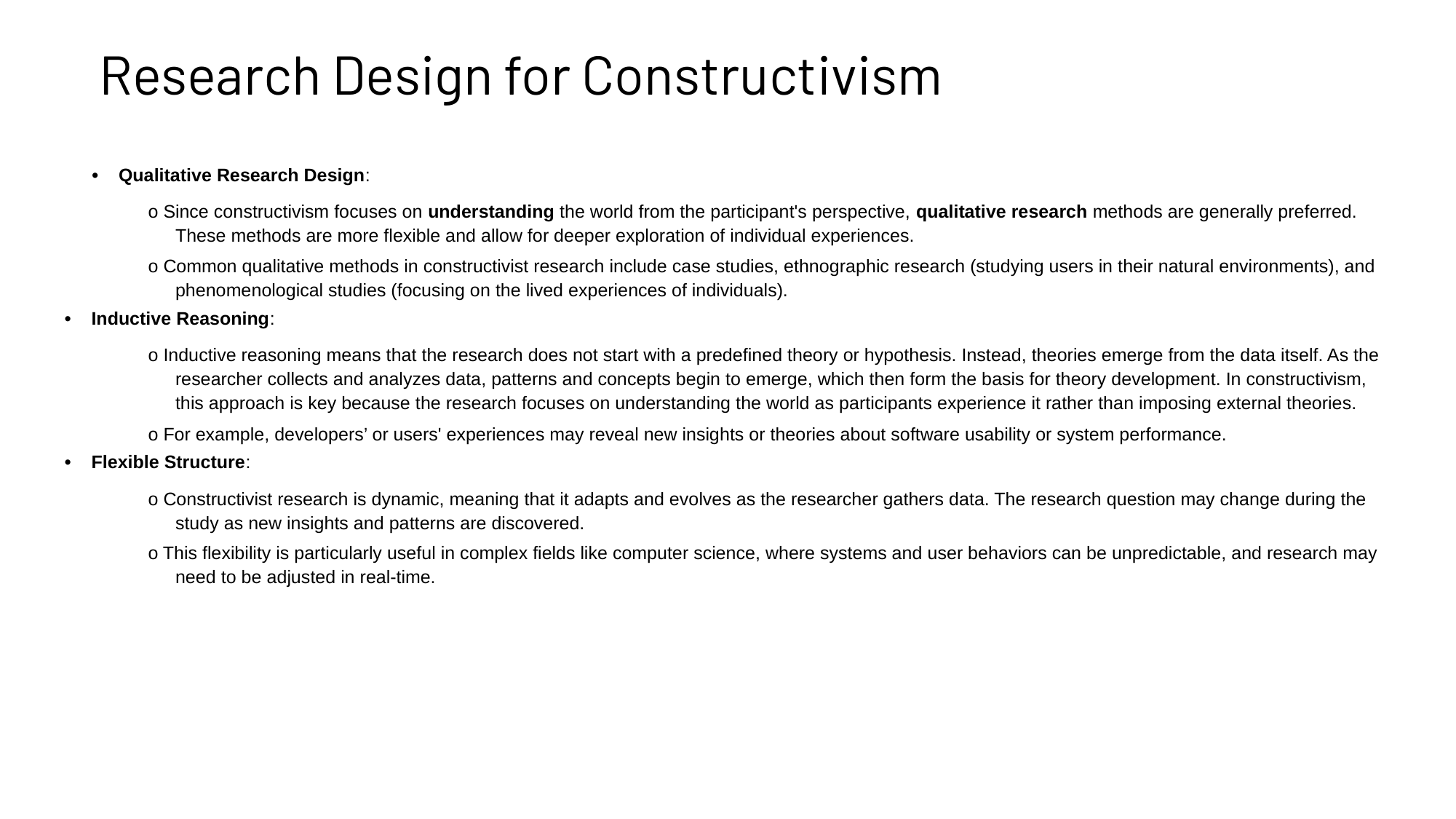

# Research Design for Constructivism
•    Qualitative Research Design:
o Since constructivism focuses on understanding the world from the participant's perspective, qualitative research methods are generally preferred. These methods are more flexible and allow for deeper exploration of individual experiences.
o Common qualitative methods in constructivist research include case studies, ethnographic research (studying users in their natural environments), and phenomenological studies (focusing on the lived experiences of individuals).
•    Inductive Reasoning:
o Inductive reasoning means that the research does not start with a predefined theory or hypothesis. Instead, theories emerge from the data itself. As the researcher collects and analyzes data, patterns and concepts begin to emerge, which then form the basis for theory development. In constructivism, this approach is key because the research focuses on understanding the world as participants experience it rather than imposing external theories.
o For example, developers’ or users' experiences may reveal new insights or theories about software usability or system performance.
•    Flexible Structure:
o Constructivist research is dynamic, meaning that it adapts and evolves as the researcher gathers data. The research question may change during the study as new insights and patterns are discovered.
o This flexibility is particularly useful in complex fields like computer science, where systems and user behaviors can be unpredictable, and research may need to be adjusted in real-time.